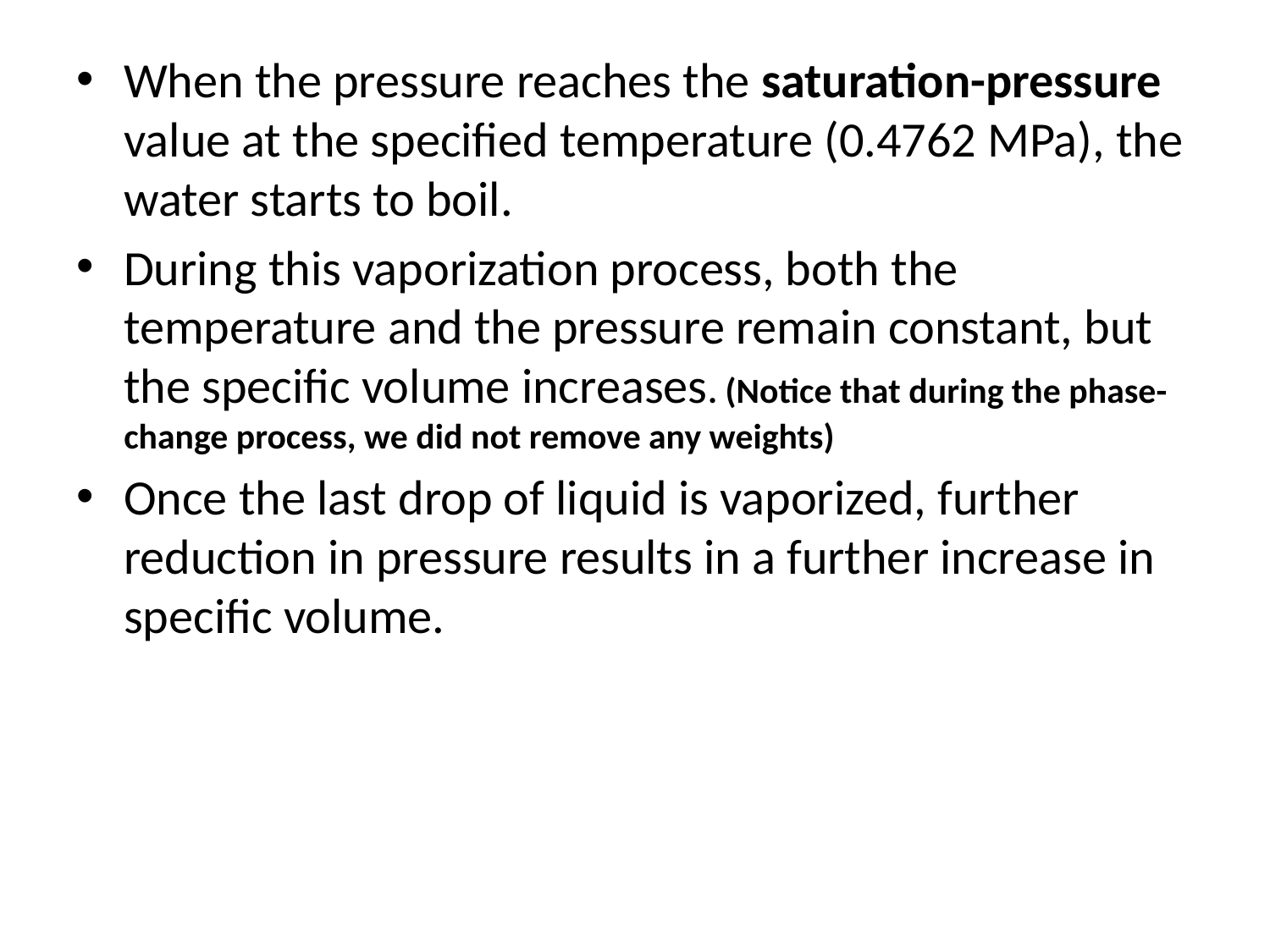

When the pressure reaches the saturation-pressure value at the specified temperature (0.4762 MPa), the water starts to boil.
During this vaporization process, both the temperature and the pressure remain constant, but the specific volume increases. (Notice that during the phase-change process, we did not remove any weights)
Once the last drop of liquid is vaporized, further reduction in pressure results in a further increase in specific volume.